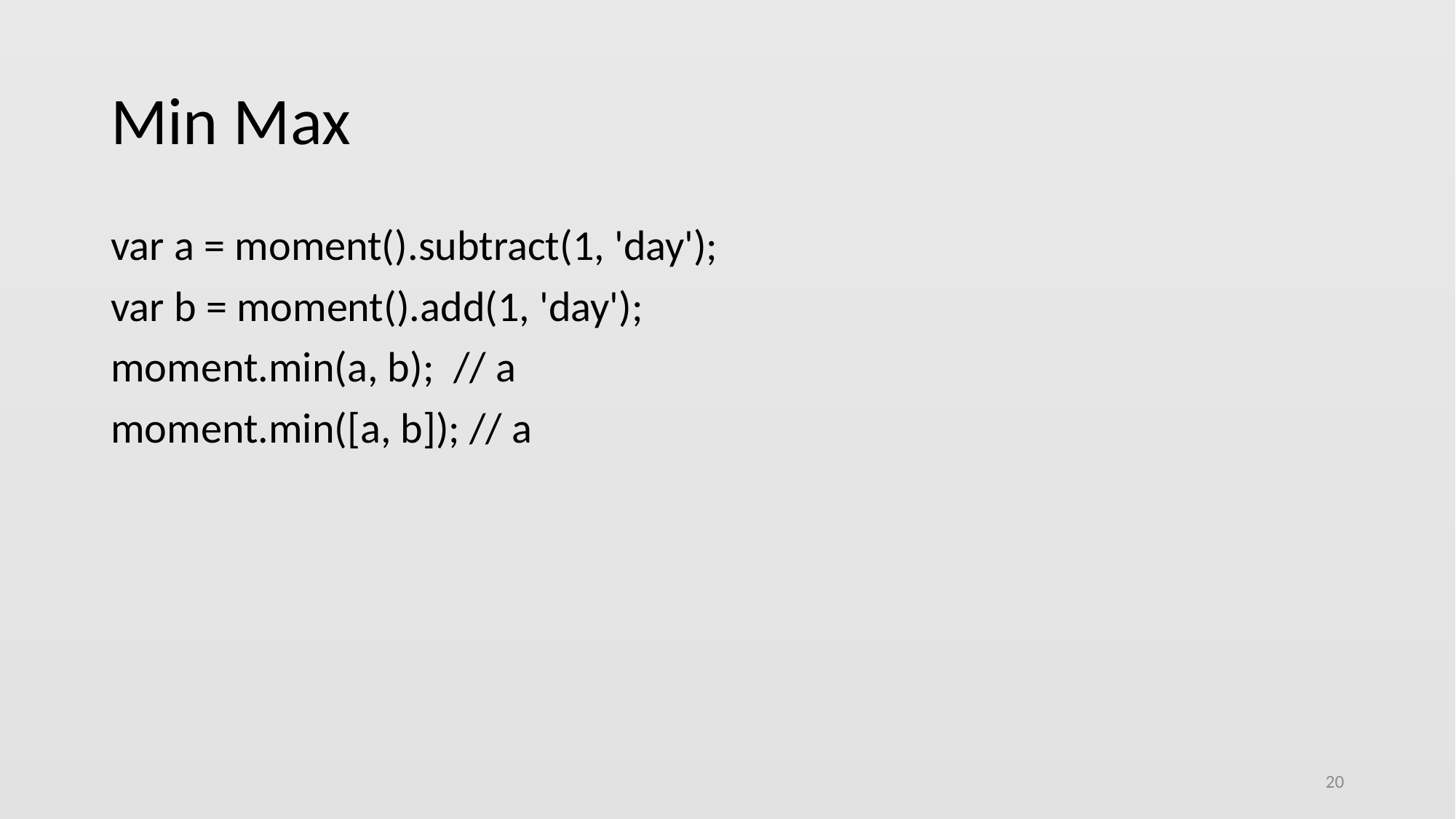

# Min Max
var a = moment().subtract(1, 'day');
var b = moment().add(1, 'day');
moment.min(a, b);  // a
moment.min([a, b]); // a
20